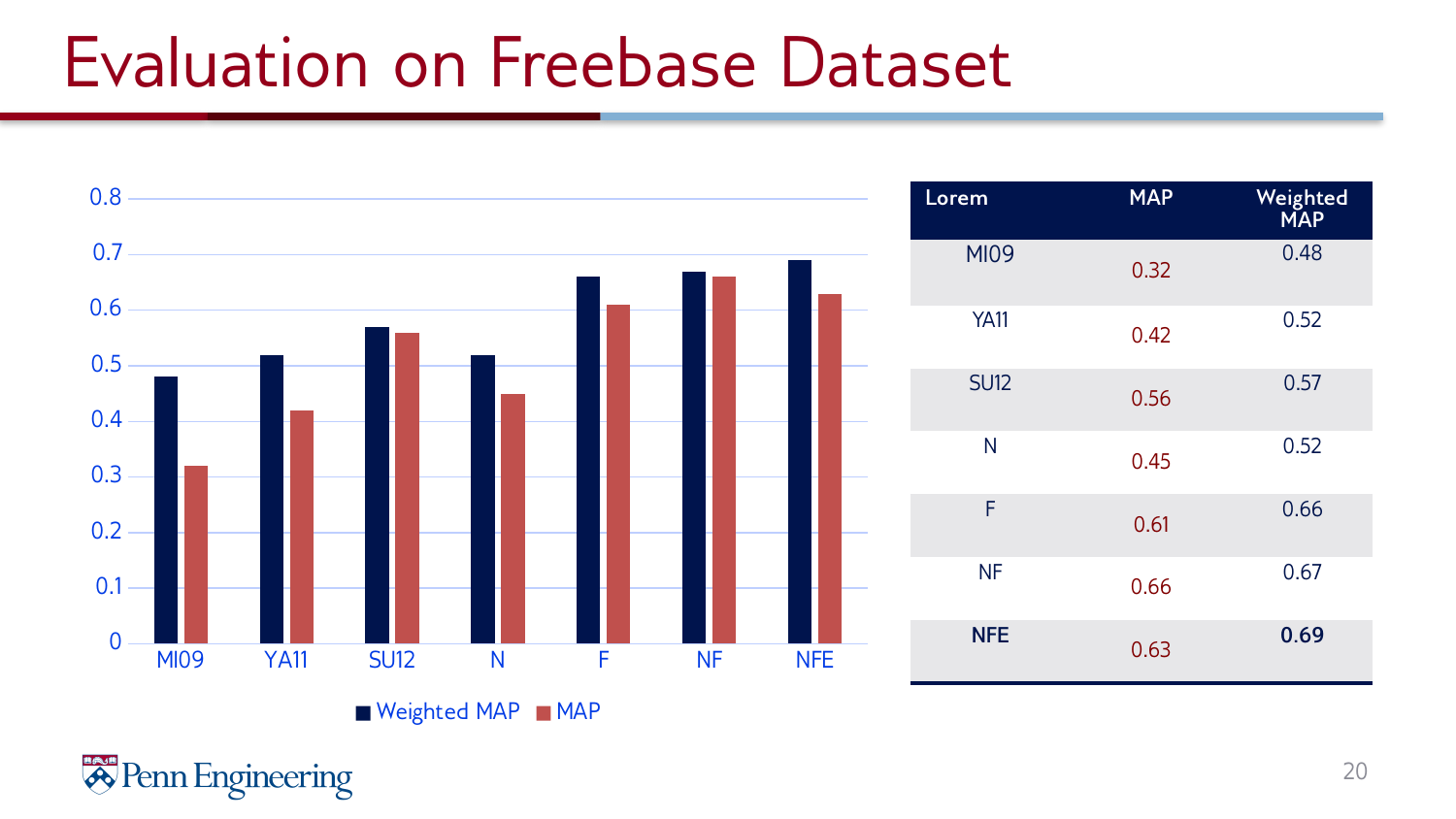

# Evaluation on Freebase Dataset

### Chart

| Category | Weighted MAP | MAP |
|---|---|---|
| MI09 | 0.48 | 0.32 |
| YA11 | 0.52 | 0.42 |
| SU12 | 0.57 | 0.56 |
| N | 0.52 | 0.45 |
| F | 0.66 | 0.61 |
| NF | 0.67 | 0.66 |
| NFE | 0.69 | 0.63 |
| Lorem | MAP | Weighted MAP |
| --- | --- | --- |
| MI09 | 0.32 | 0.48 |
| YA11 | 0.42 | 0.52 |
| SU12 | 0.56 | 0.57 |
| N | 0.45 | 0.52 |
| F | 0.61 | 0.66 |
| NF | 0.66 | 0.67 |
| NFE | 0.63 | 0.69 |

20